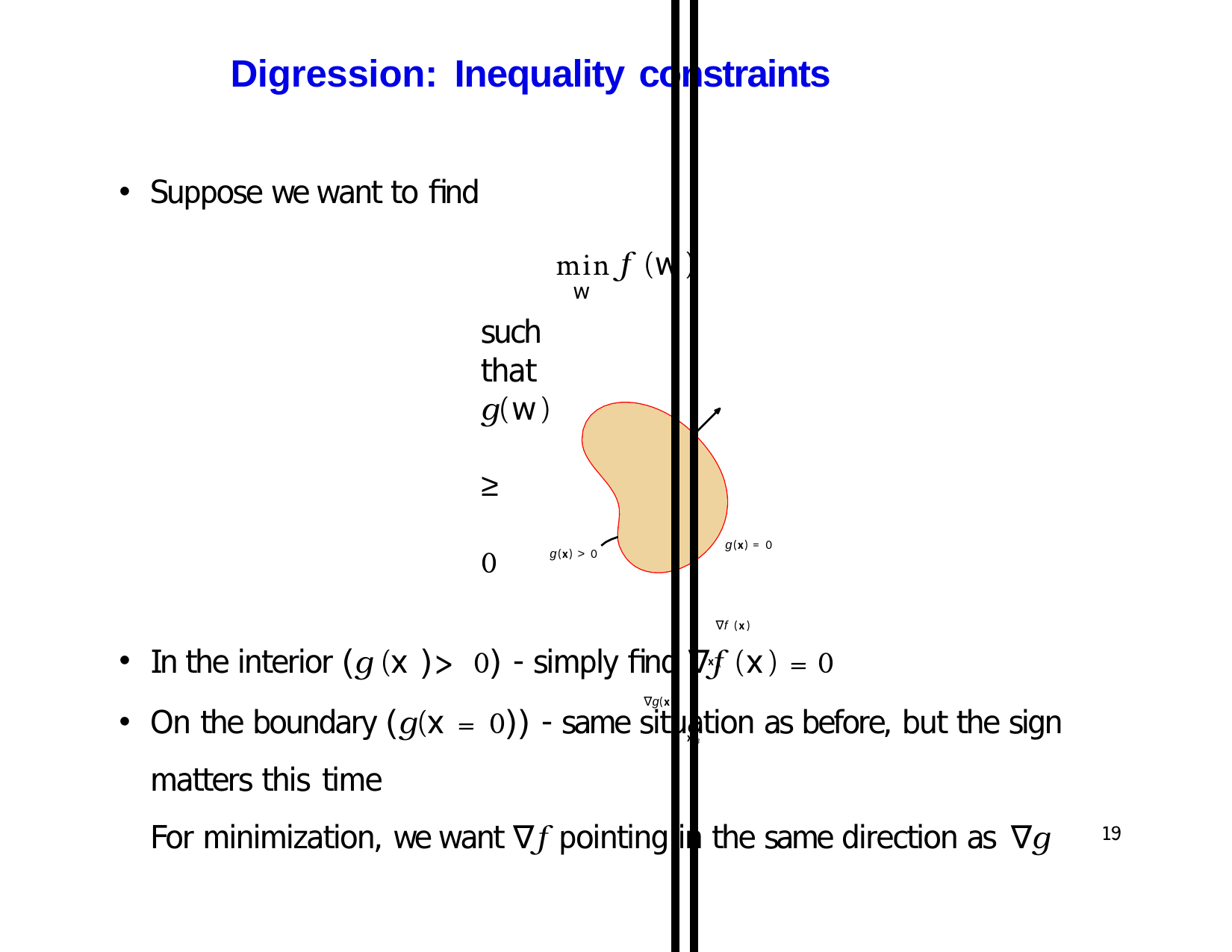

# Digression:	Inequality constraints
Suppose we want to find
min f (w)
w
such that g(w)	≥	0
∇f (x)
xA

∇g(x)
xB

g(x) = 0
g(x) > 0

In the interior (g (x )> 0) - simply find ∇f (x) = 0
On the boundary (g(x = 0)) - same situation as before, but the sign  matters this time
For minimization, we want ∇f pointing in the same direction as ∇g
19